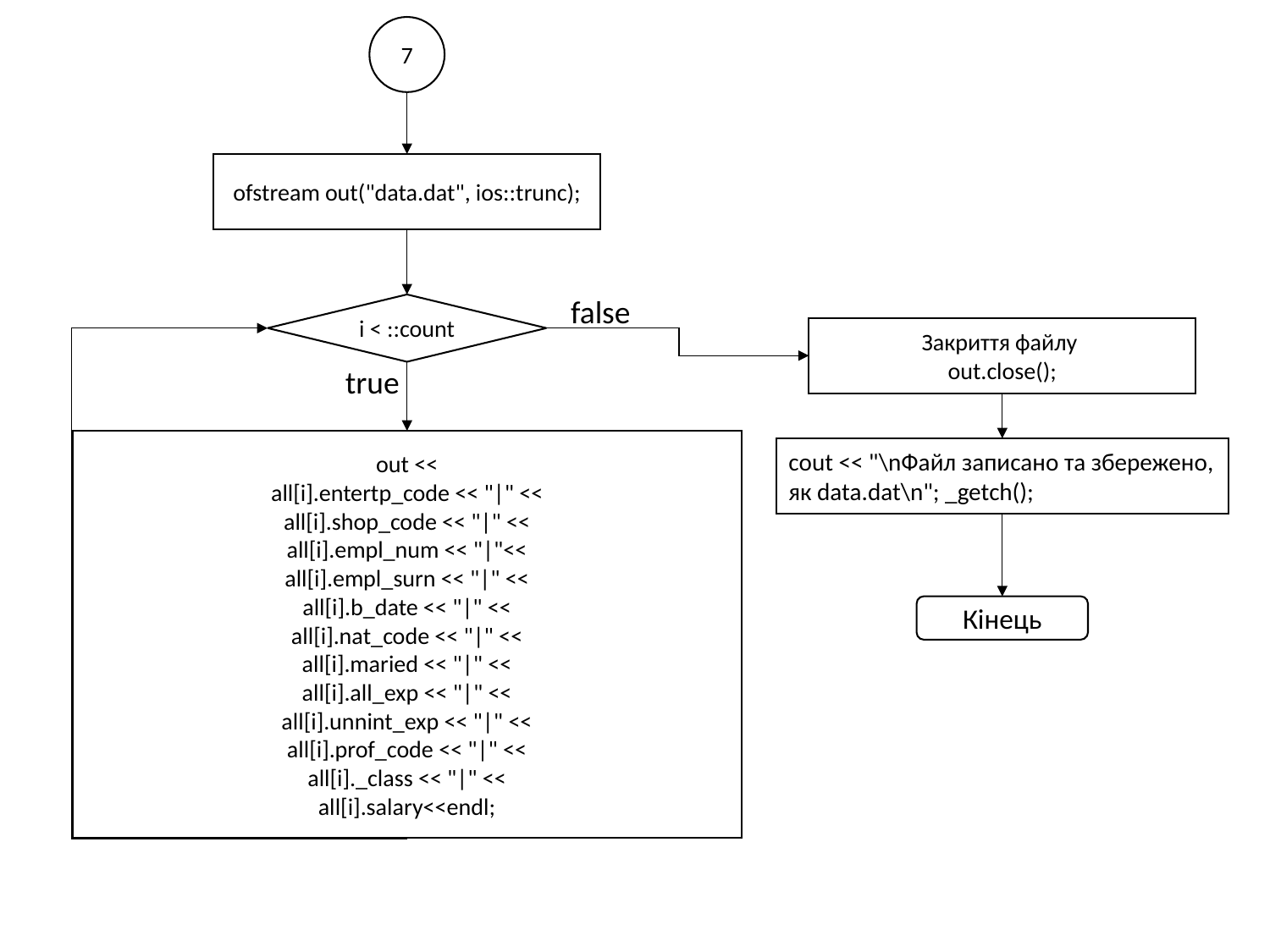

7
ofstream out("data.dat", ios::trunc);
false
i < ::count
Закриття файлу
out.close();
true
out <<
all[i].entertp_code << "|" <<
all[i].shop_code << "|" <<
all[i].empl_num << "|"<<
all[i].empl_surn << "|" <<
all[i].b_date << "|" <<
all[i].nat_code << "|" <<
all[i].maried << "|" <<
all[i].all_exp << "|" <<
all[i].unnint_exp << "|" <<
all[i].prof_code << "|" <<
all[i]._class << "|" <<
all[i].salary<<endl;
cout << "\nФайл записано та збережено, як data.dat\n"; _getch();
Кінець